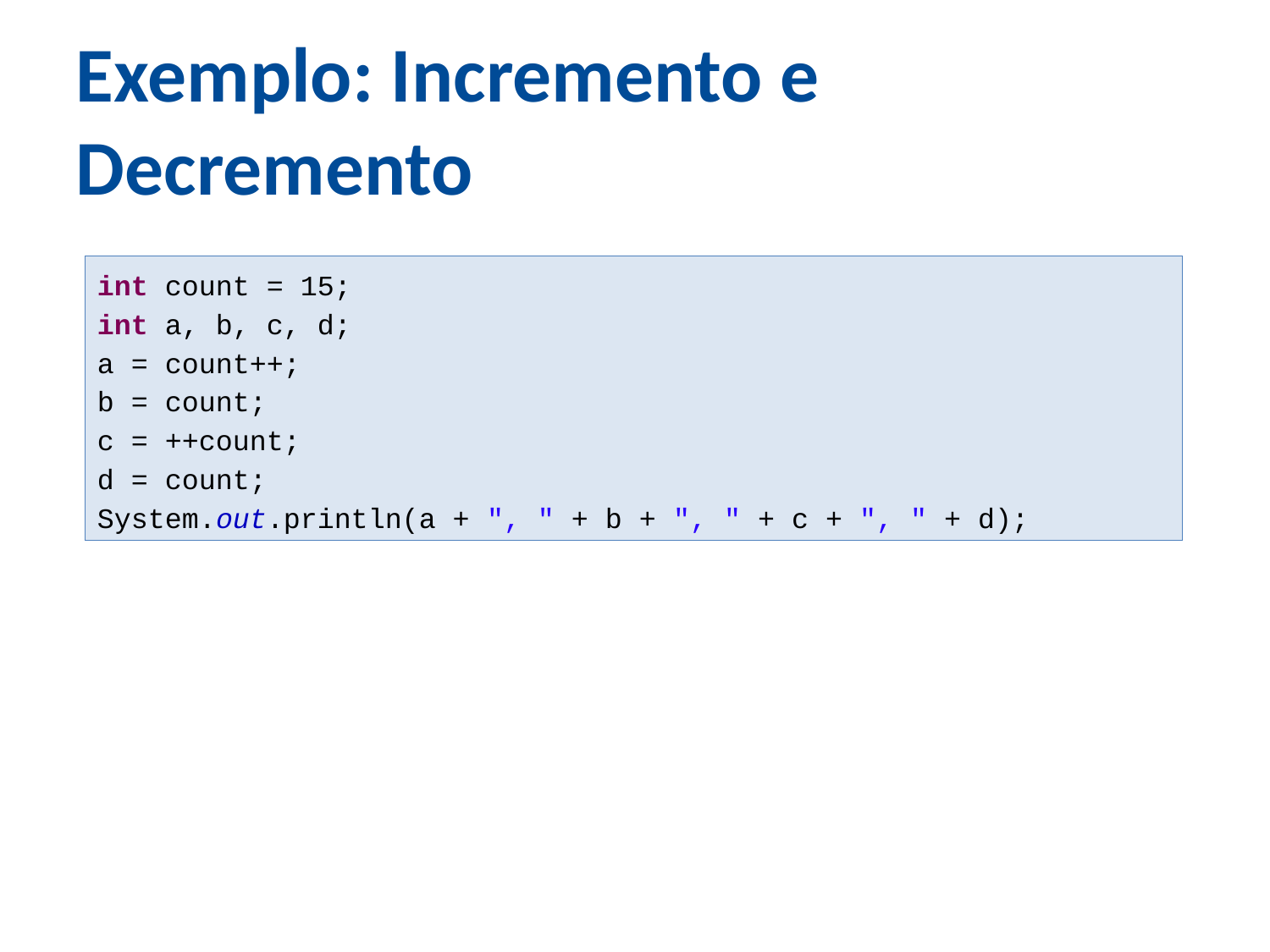

Exemplo: Incremento e Decremento

int count = 15;
int a, b, c, d;
a = count++;
b = count;
c = ++count;
d = count;
System.out.println(a + ", " + b + ", " + c + ", " + d);